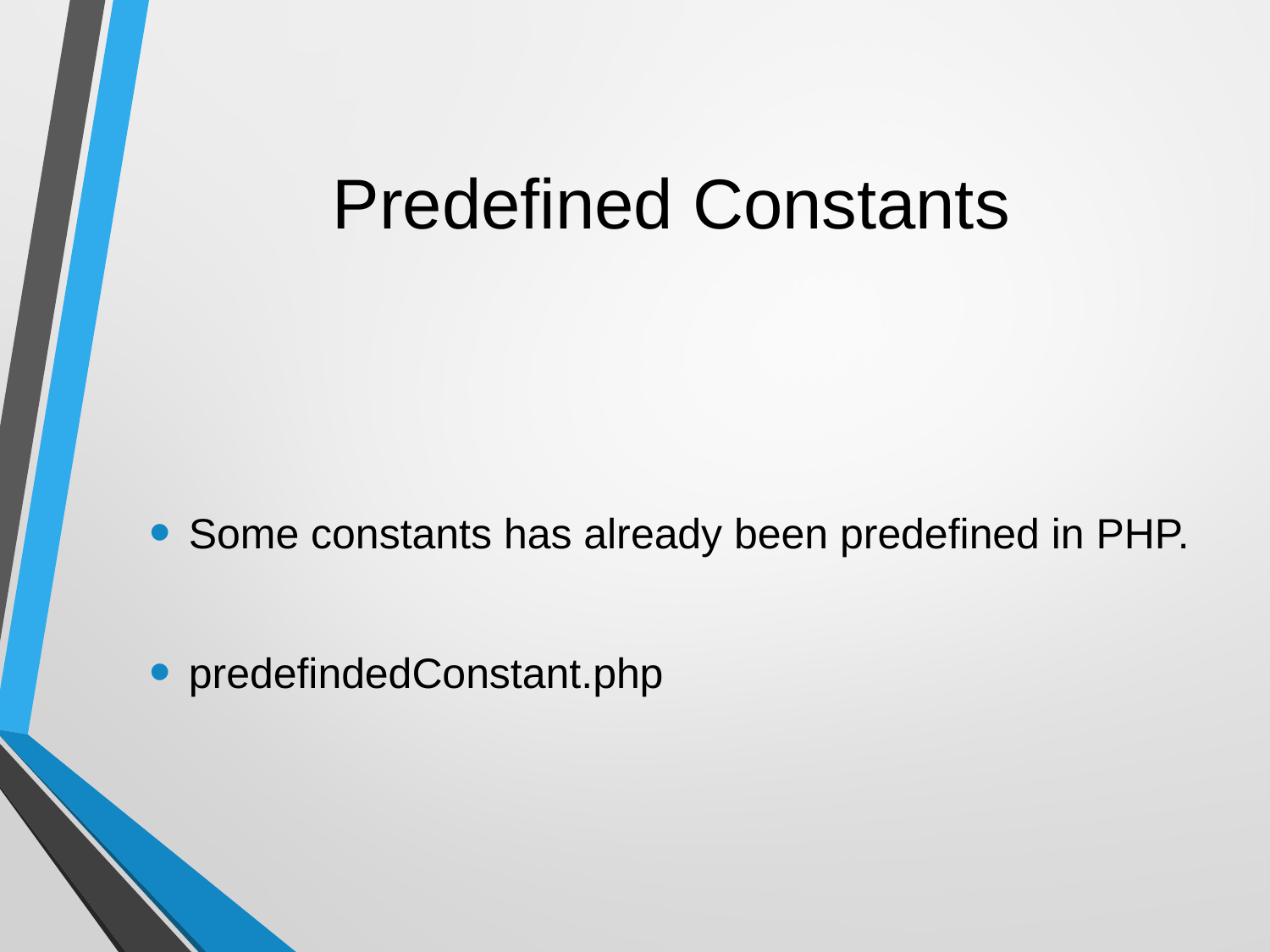

# Predefined Constants
Some constants has already been predefined in PHP.

predefindedConstant.php